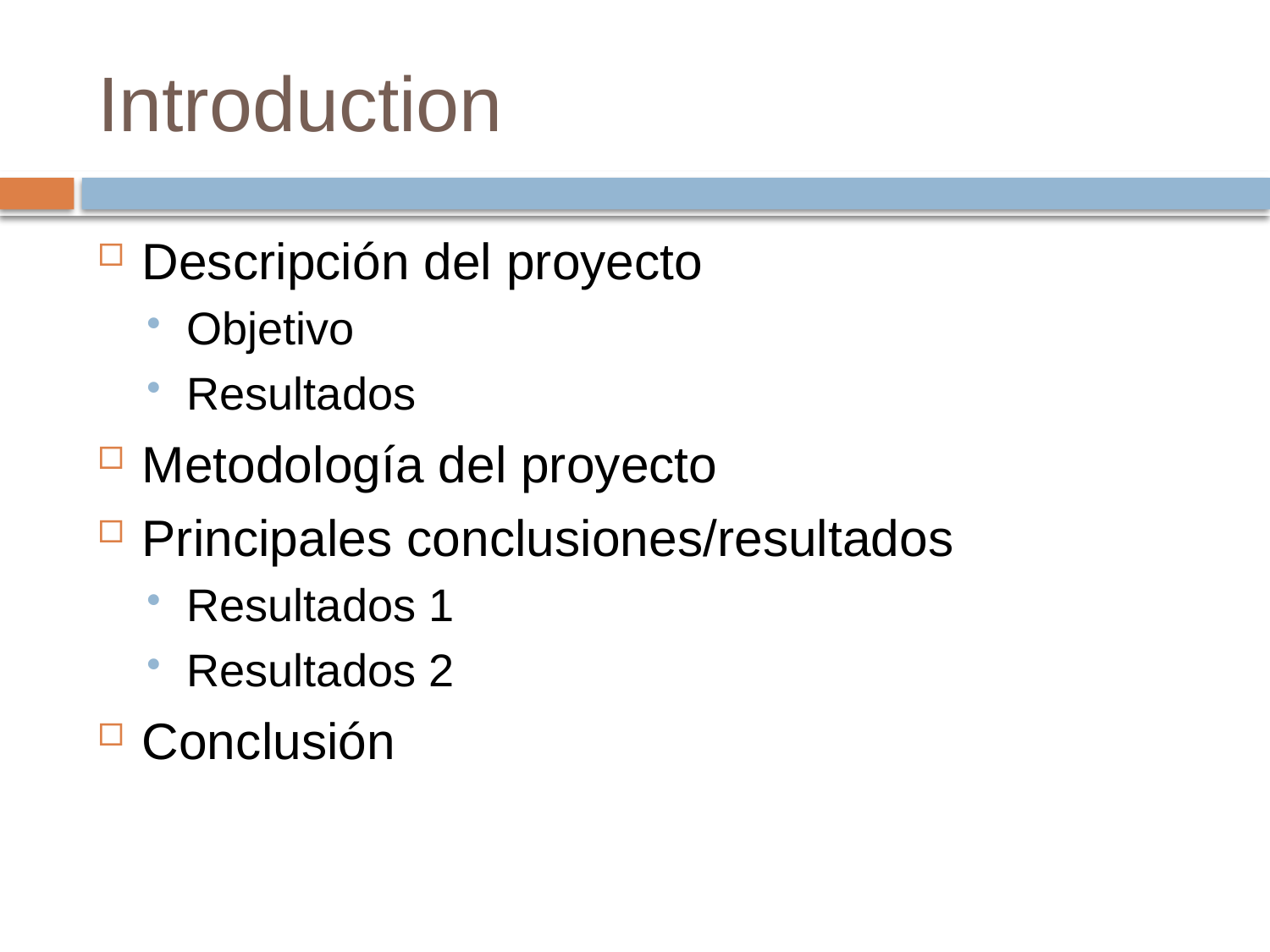

# Introduction
Descripción del proyecto
Objetivo
Resultados
Metodología del proyecto
Principales conclusiones/resultados
Resultados 1
Resultados 2
Conclusión